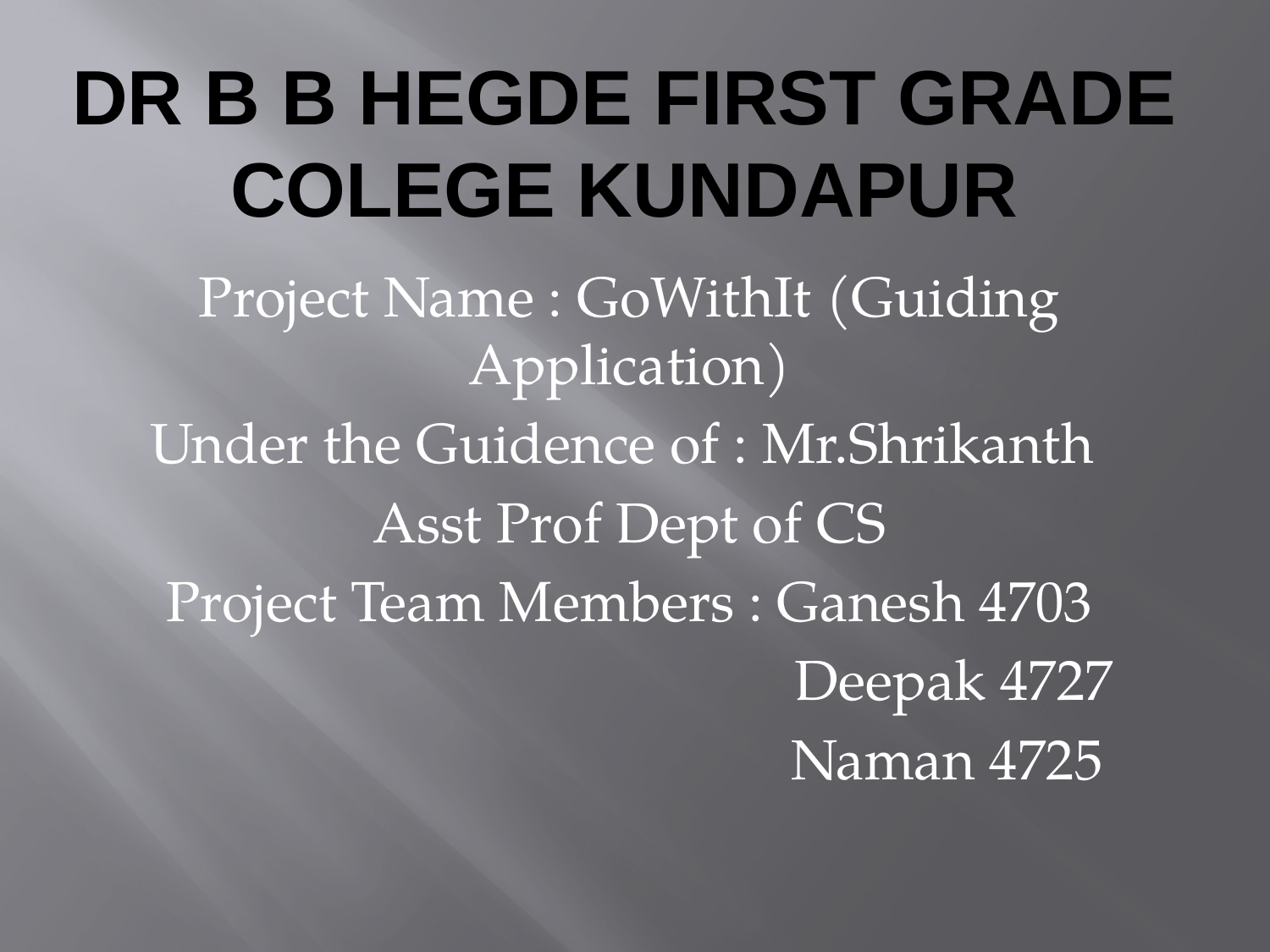

# Dr B B hegde first grade colege kundapur
Project Name : GoWithIt (Guiding Application)
Under the Guidence of : Mr.Shrikanth
Asst Prof Dept of CS
Project Team Members : Ganesh 4703
					 Deepak 4727
					Naman 4725